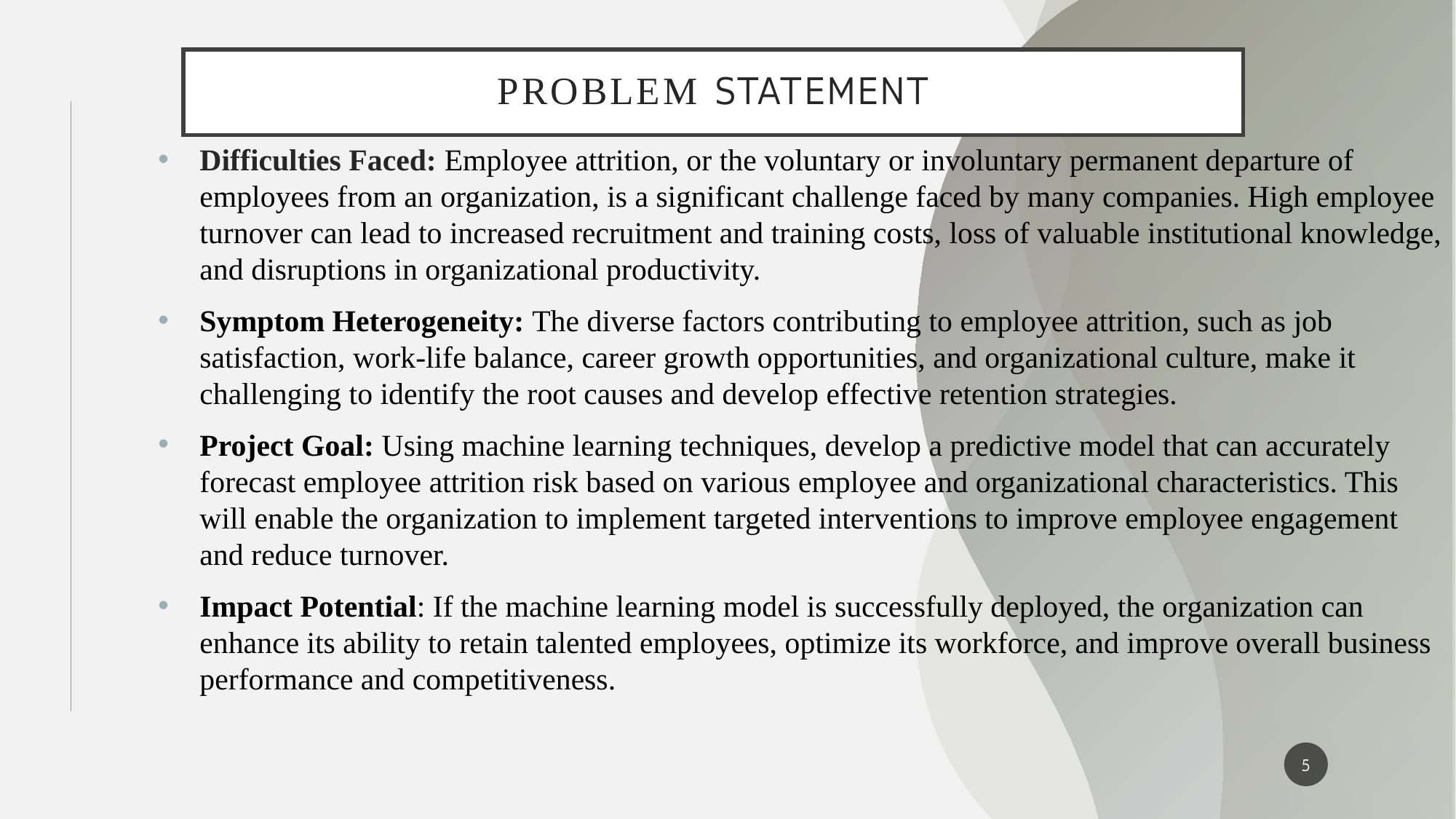

# Problem statement
Difficulties Faced: Employee attrition, or the voluntary or involuntary permanent departure of employees from an organization, is a significant challenge faced by many companies. High employee turnover can lead to increased recruitment and training costs, loss of valuable institutional knowledge, and disruptions in organizational productivity.
Symptom Heterogeneity: The diverse factors contributing to employee attrition, such as job satisfaction, work-life balance, career growth opportunities, and organizational culture, make it challenging to identify the root causes and develop effective retention strategies.
Project Goal: Using machine learning techniques, develop a predictive model that can accurately forecast employee attrition risk based on various employee and organizational characteristics. This will enable the organization to implement targeted interventions to improve employee engagement and reduce turnover.
Impact Potential: If the machine learning model is successfully deployed, the organization can enhance its ability to retain talented employees, optimize its workforce, and improve overall business performance and competitiveness.

5